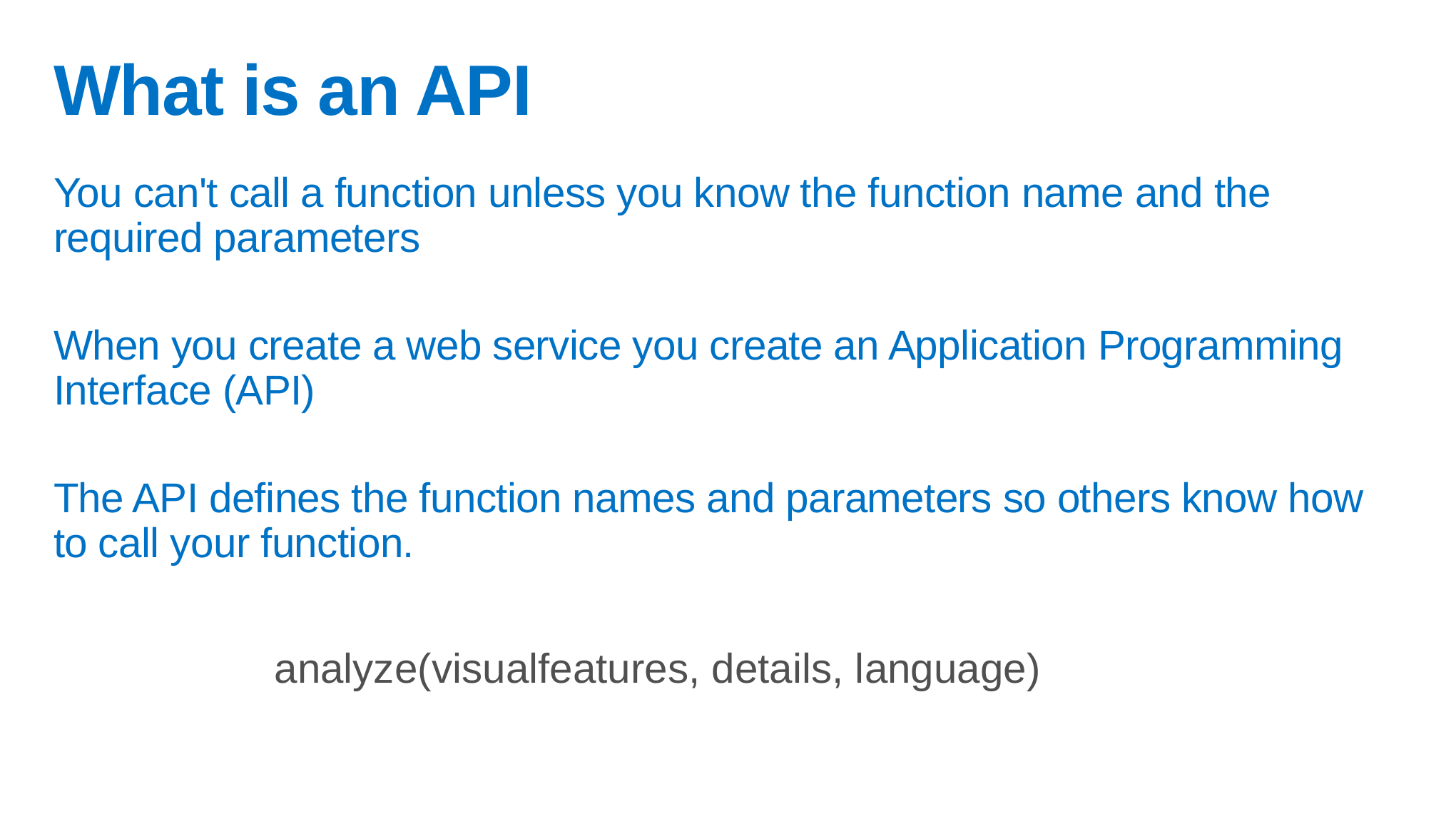

# What is an API
You can't call a function unless you know the function name and the required parameters

When you create a web service you create an Application Programming Interface (API)

The API defines the function names and parameters so others know how to call your function.
analyze(visualfeatures, details, language)